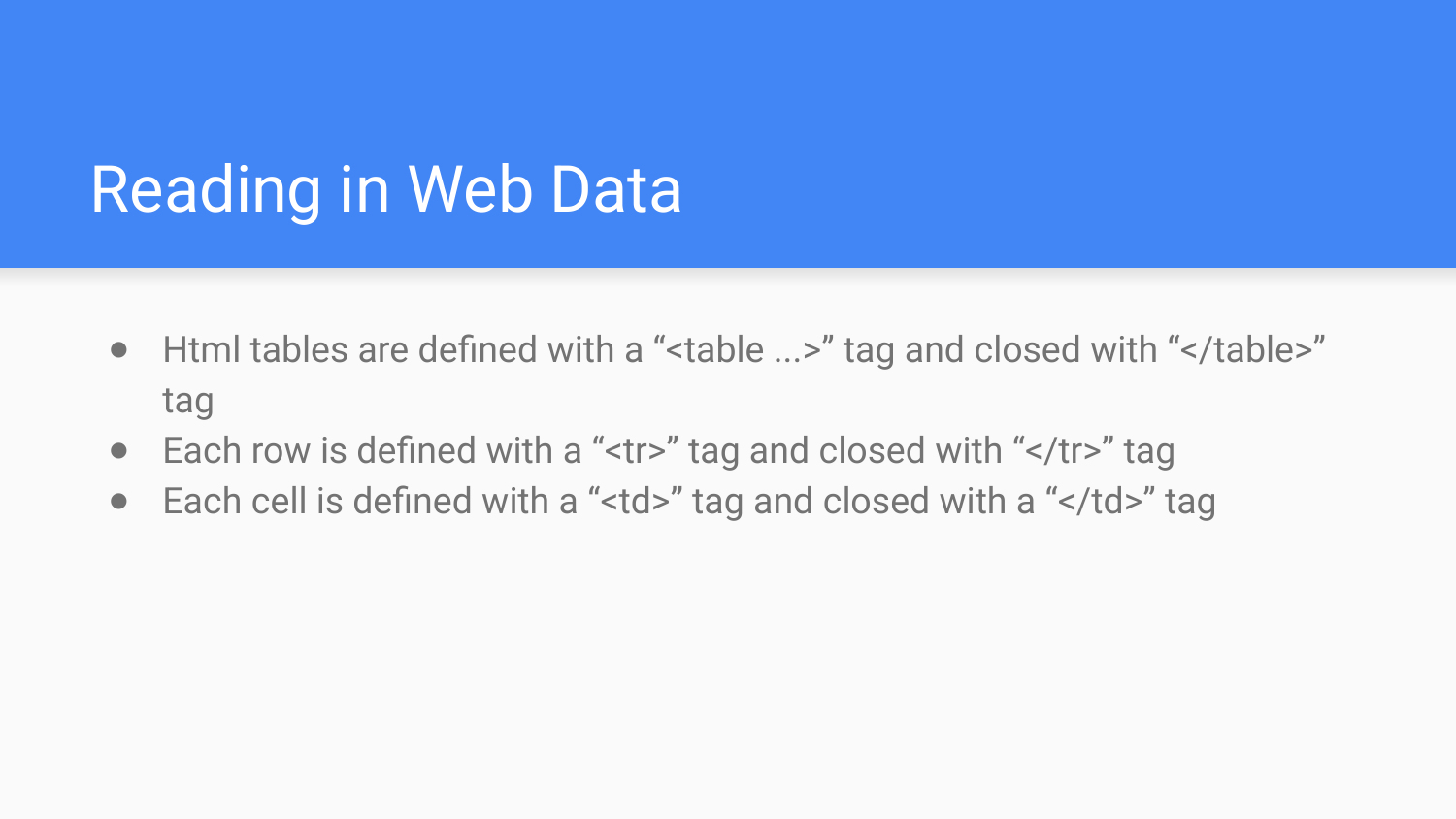

# Reading in Web Data
Html tables are defined with a “<table ...>” tag and closed with “</table>” tag
Each row is defined with a “<tr>” tag and closed with “</tr>” tag
Each cell is defined with a “<td>” tag and closed with a “</td>” tag